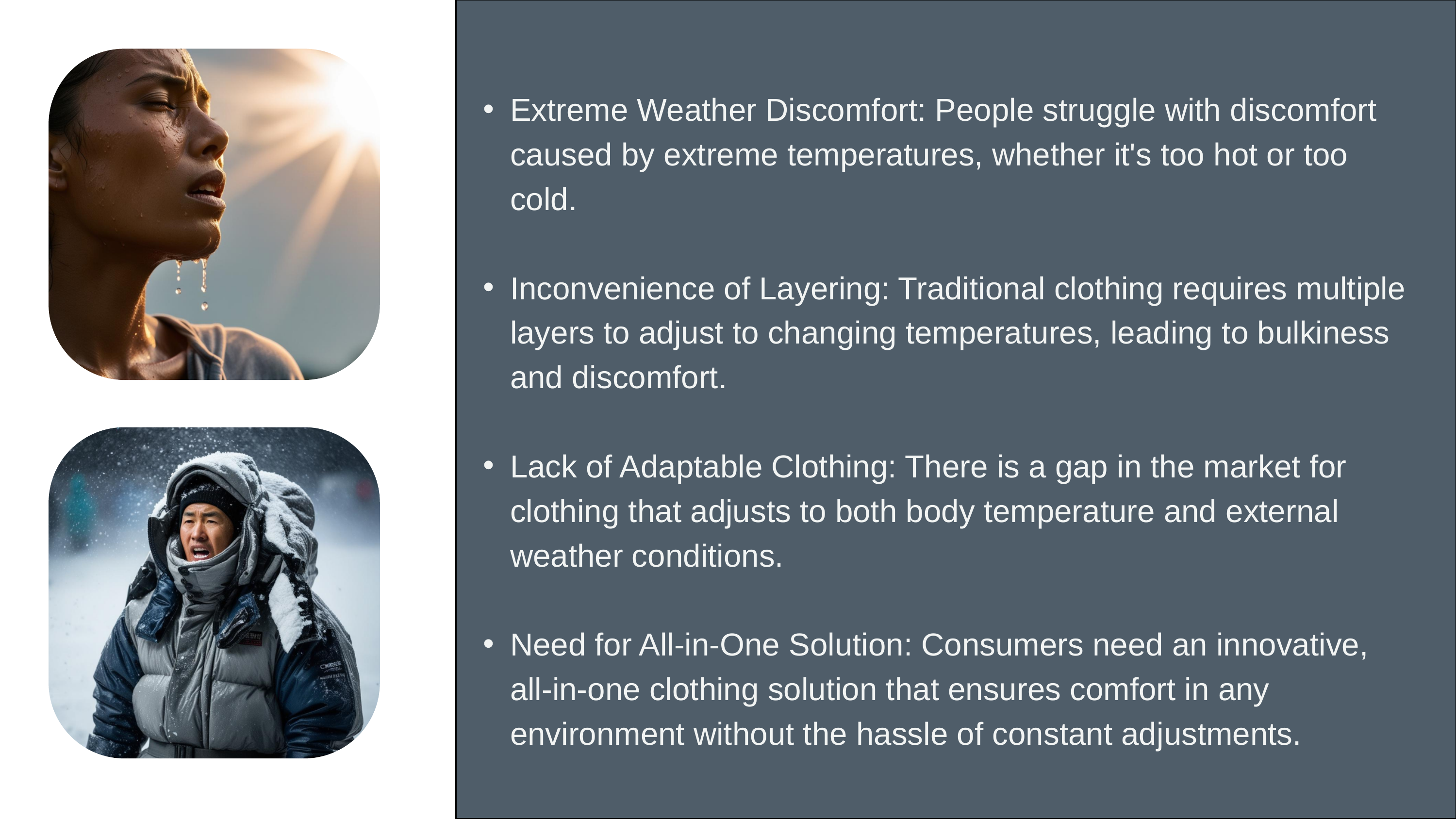

Extreme Weather Discomfort: People struggle with discomfort caused by extreme temperatures, whether it's too hot or too cold.

Inconvenience of Layering: Traditional clothing requires multiple layers to adjust to changing temperatures, leading to bulkiness and discomfort.

Lack of Adaptable Clothing: There is a gap in the market for clothing that adjusts to both body temperature and external weather conditions.

Need for All-in-One Solution: Consumers need an innovative, all-in-one clothing solution that ensures comfort in any environment without the hassle of constant adjustments.